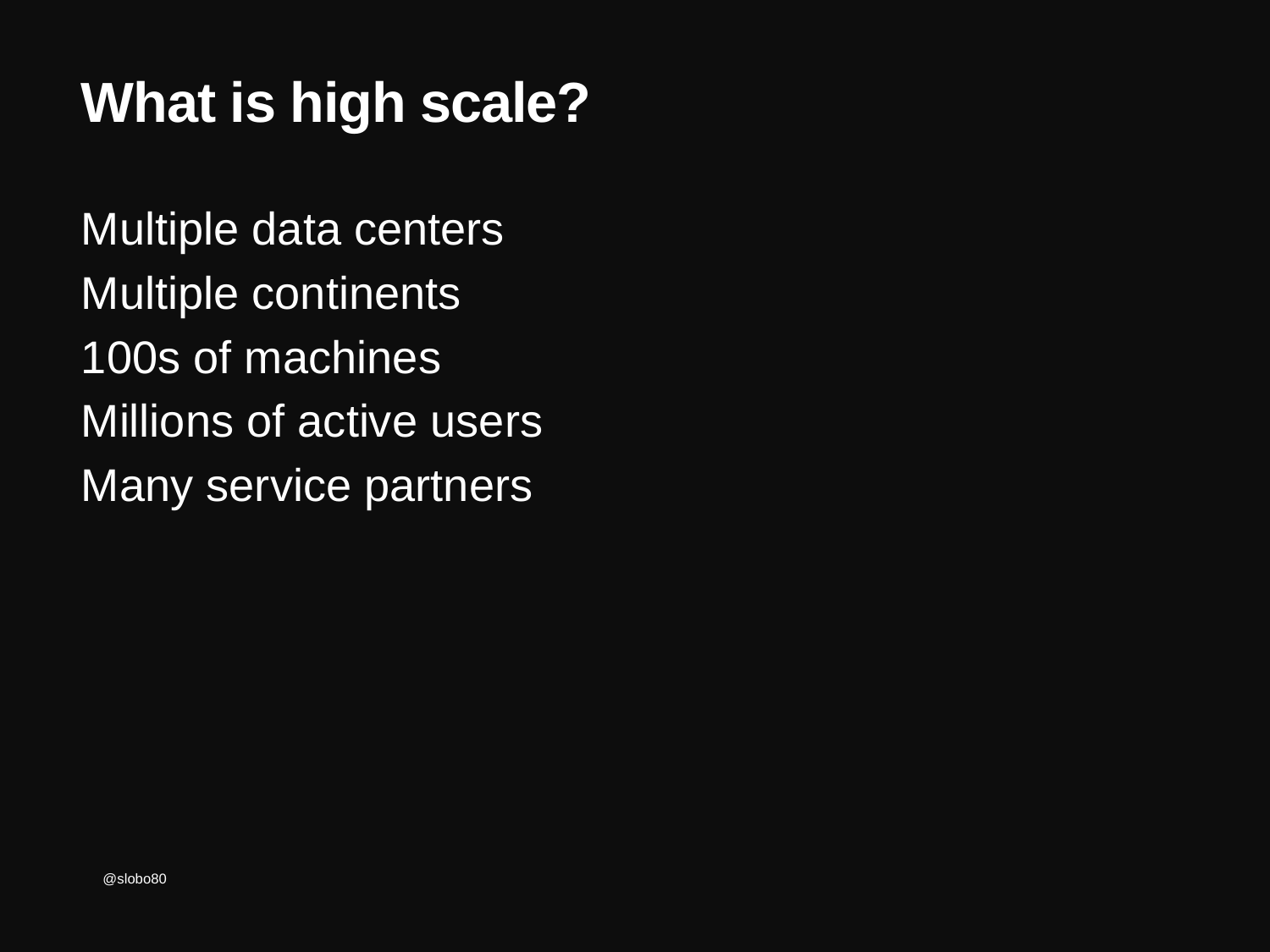

# What is high scale?
Multiple data centers
Multiple continents
100s of machines
Millions of active users
Many service partners

@slobo80